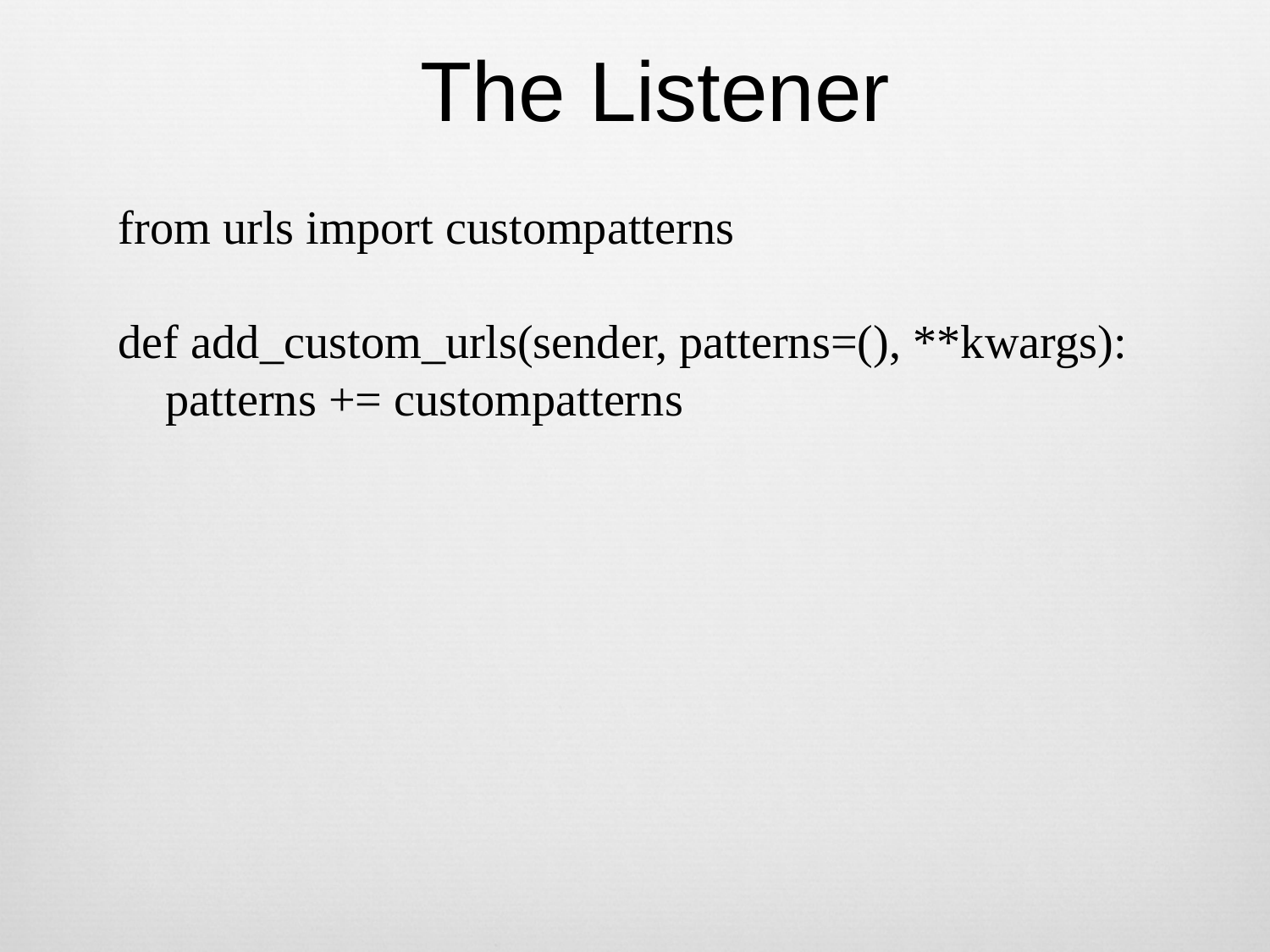

The Listener
from urls import custompatterns

def add_custom_urls(sender, patterns=(), **kwargs):
    patterns += custompatterns